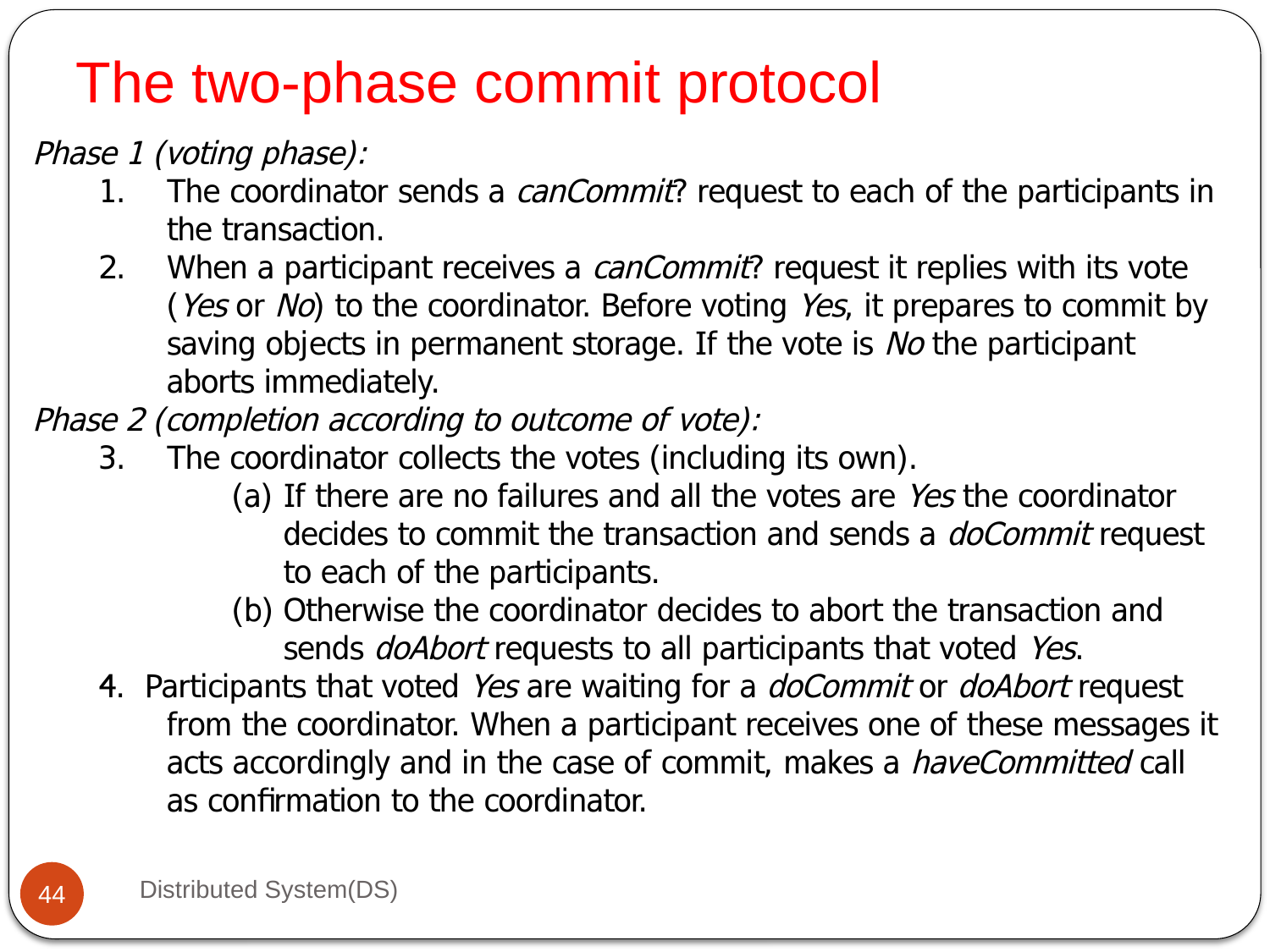

# The two-phase commit protocol
Phase 1 (voting phase):
1. 	The coordinator sends a canCommit? request to each of the participants in the transaction.
2. 	When a participant receives a canCommit? request it replies with its vote (Yes or No) to the coordinator. Before voting Yes, it prepares to commit by saving objects in permanent storage. If the vote is No the participant aborts immediately.
Phase 2 (completion according to outcome of vote):
3. 	The coordinator collects the votes (including its own).
(a)	If there are no failures and all the votes are Yes the coordinator decides to commit the transaction and sends a doCommit request to each of the participants.
(b)	Otherwise the coordinator decides to abort the transaction and sends doAbort requests to all participants that voted Yes.
4.  Participants that voted Yes are waiting for a doCommit or doAbort request from the coordinator. When a participant receives one of these messages it acts accordingly and in the case of commit, makes a haveCommitted call as confirmation to the coordinator.
Distributed System(DS)
44